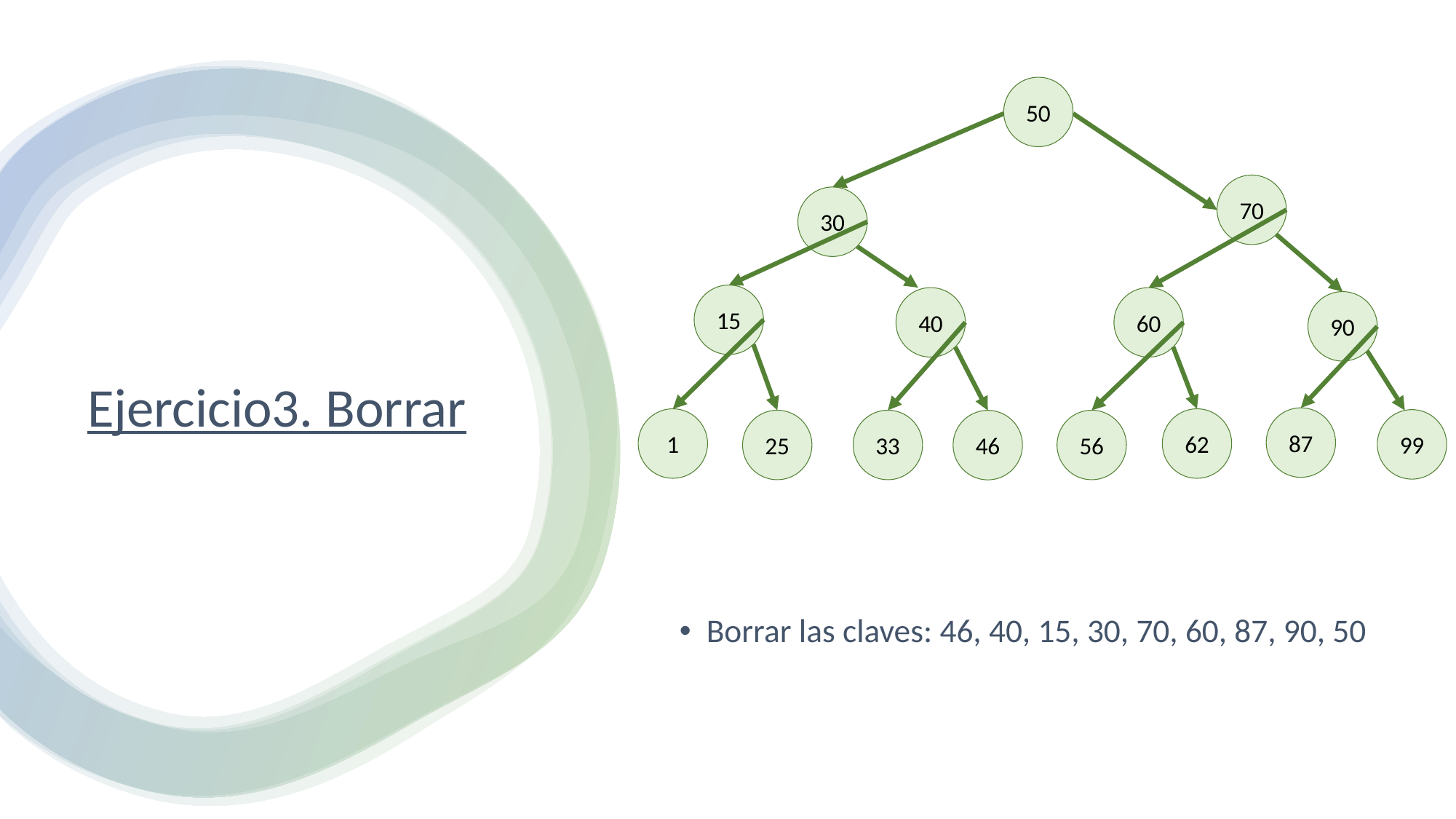

50
70
30
15
40
60
90
87
1
62
99
25
33
56
46
# Ejercicio3. Borrar
Borrar las claves: 46, 40, 15, 30, 70, 60, 87, 90, 50